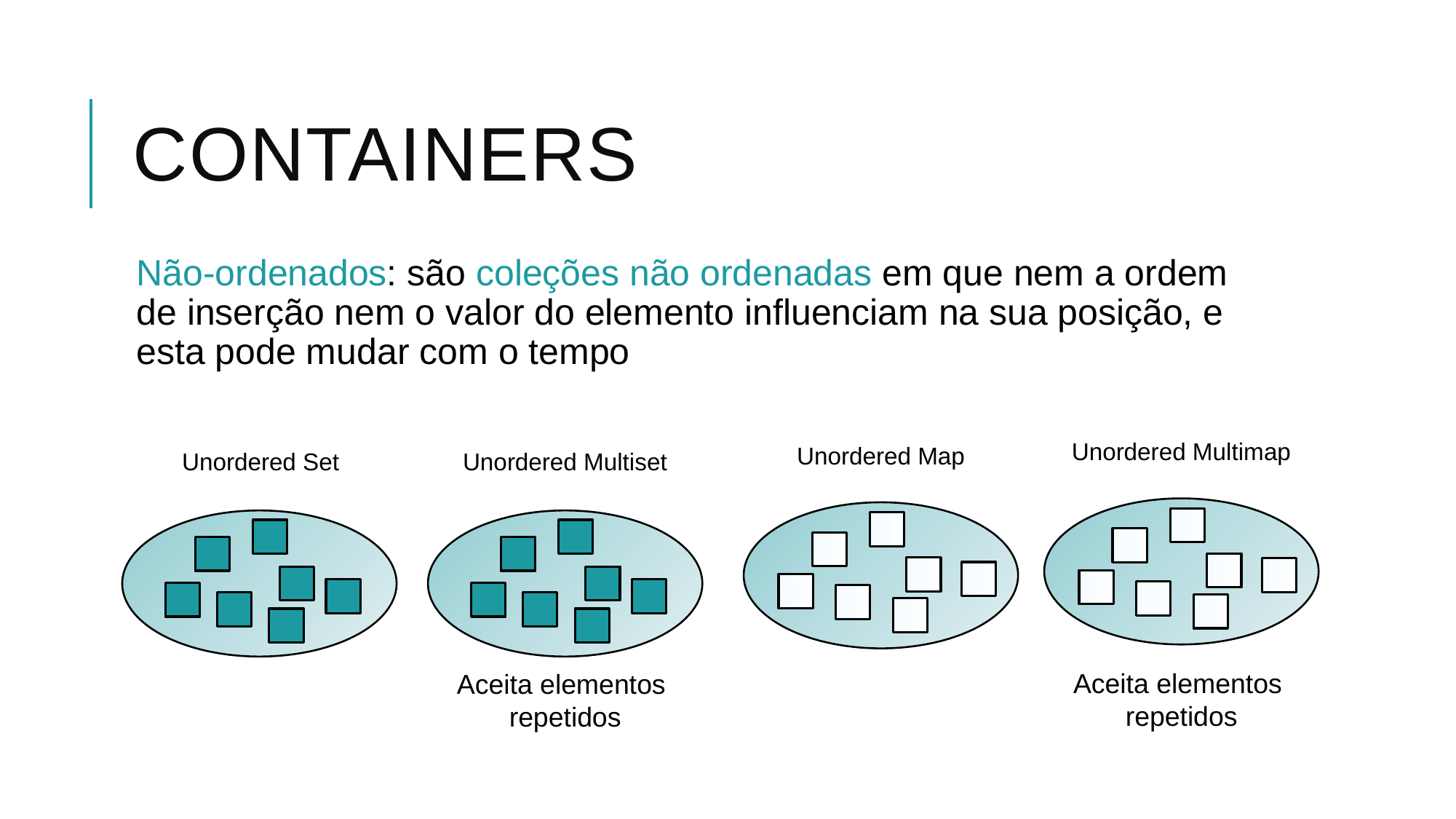

# Containers
Não-ordenados: são coleções não ordenadas em que nem a ordem de inserção nem o valor do elemento influenciam na sua posição, e esta pode mudar com o tempo
Unordered Multimap
Unordered Map
Unordered Set
Unordered Multiset

Aceita elementos
repetidos
Aceita elementos
repetidos